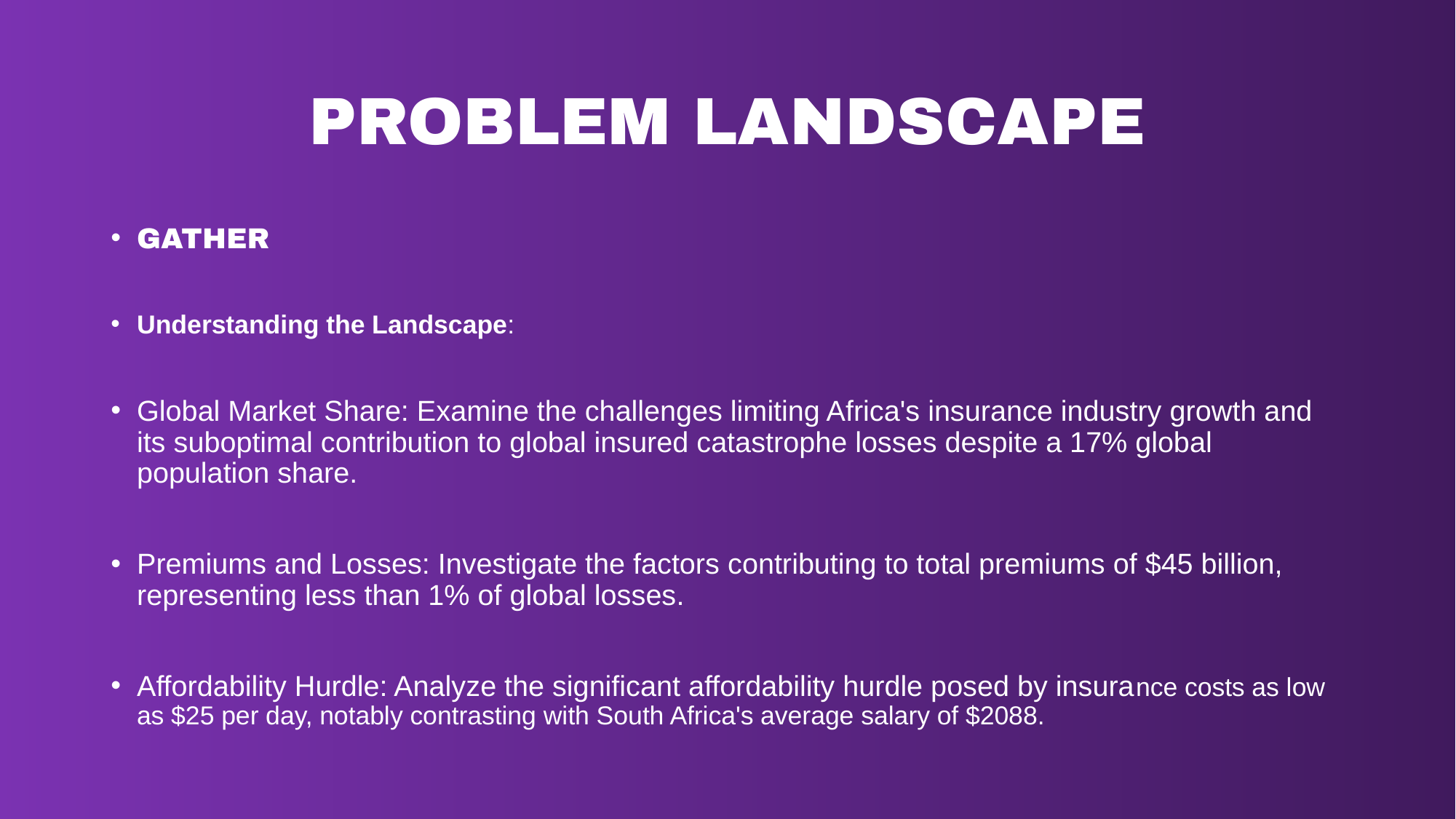

# PROBLEM LANDSCAPE
GATHER

Understanding the Landscape:

Global Market Share: Examine the challenges limiting Africa's insurance industry growth and its suboptimal contribution to global insured catastrophe losses despite a 17% global population share.

Premiums and Losses: Investigate the factors contributing to total premiums of $45 billion, representing less than 1% of global losses.

Affordability Hurdle: Analyze the significant affordability hurdle posed by insurance costs as low as $25 per day, notably contrasting with South Africa's average salary of $2088.